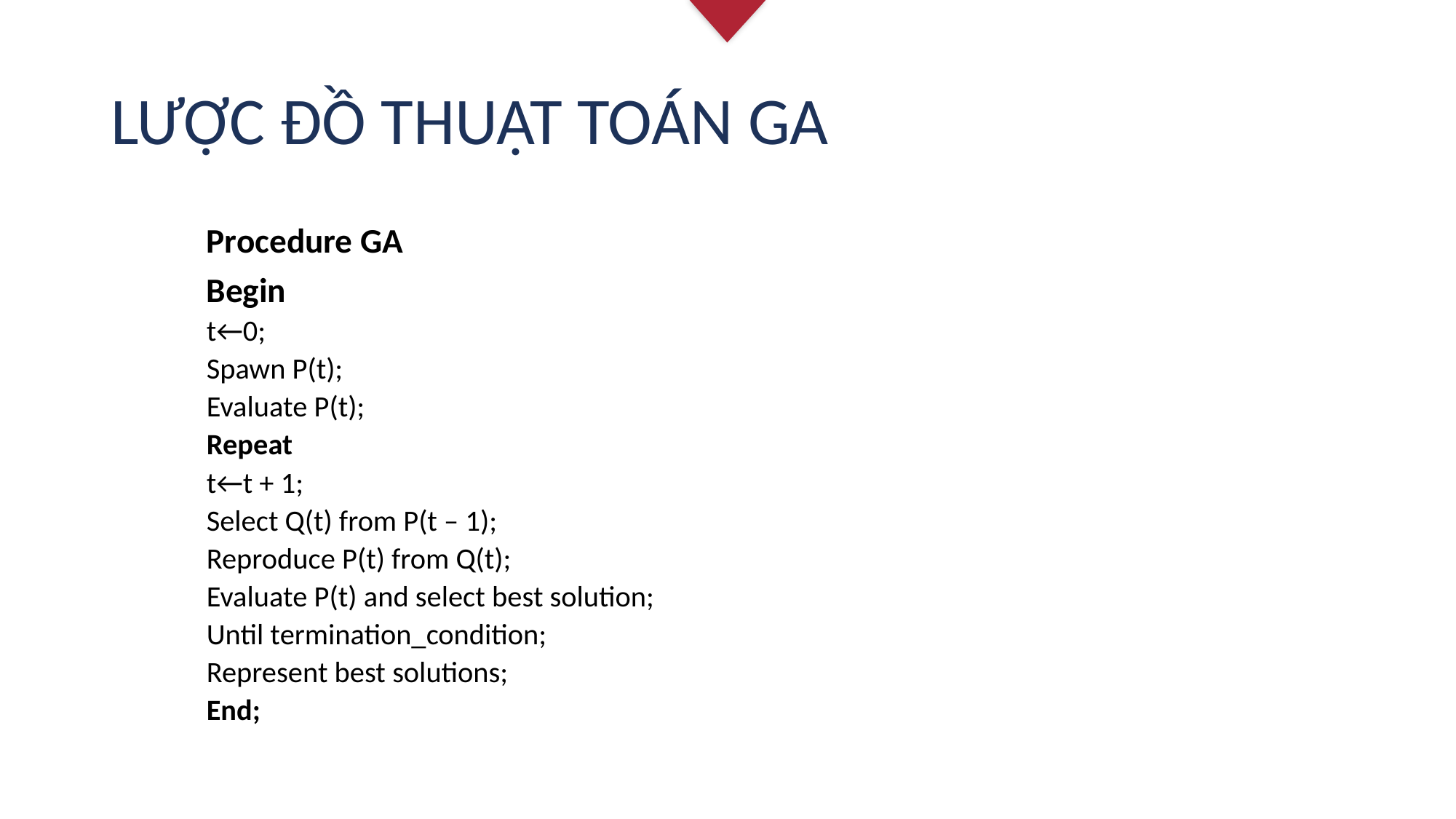

# LƯỢC ĐỒ THUẬT TOÁN GA
Procedure GA
Begin
	t←0;
	Spawn P(t);
	Evaluate P(t);
	Repeat
		t←t + 1;
		Select Q(t) from P(t – 1);
		Reproduce P(t) from Q(t);
		Evaluate P(t) and select best solution;
	Until termination_condition;
	Represent best solutions;
End;